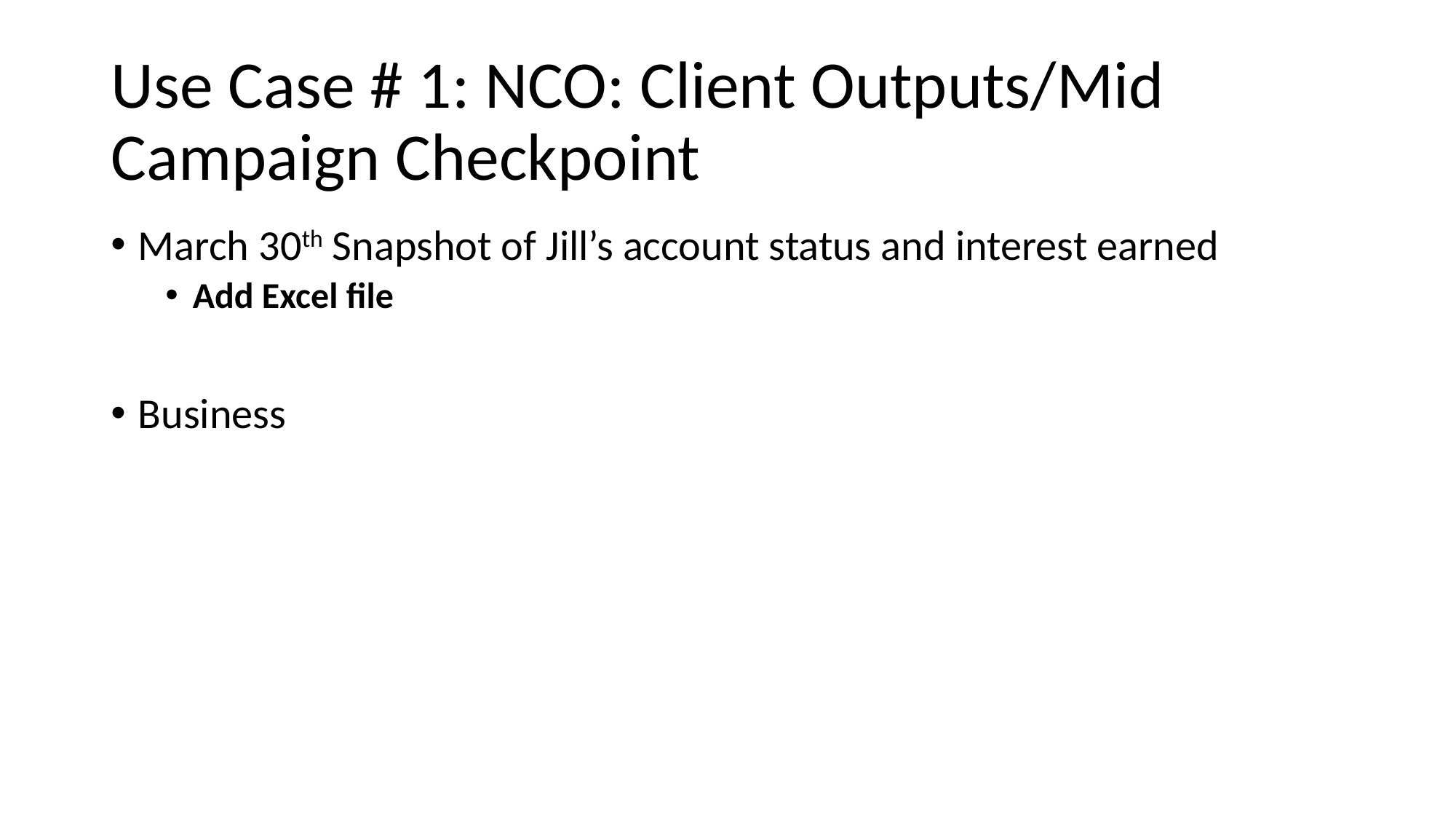

# Use Case # 1: NCO: Client Outputs/Mid Campaign Checkpoint
March 30th Snapshot of Jill’s account status and interest earned
Add Excel file

Business